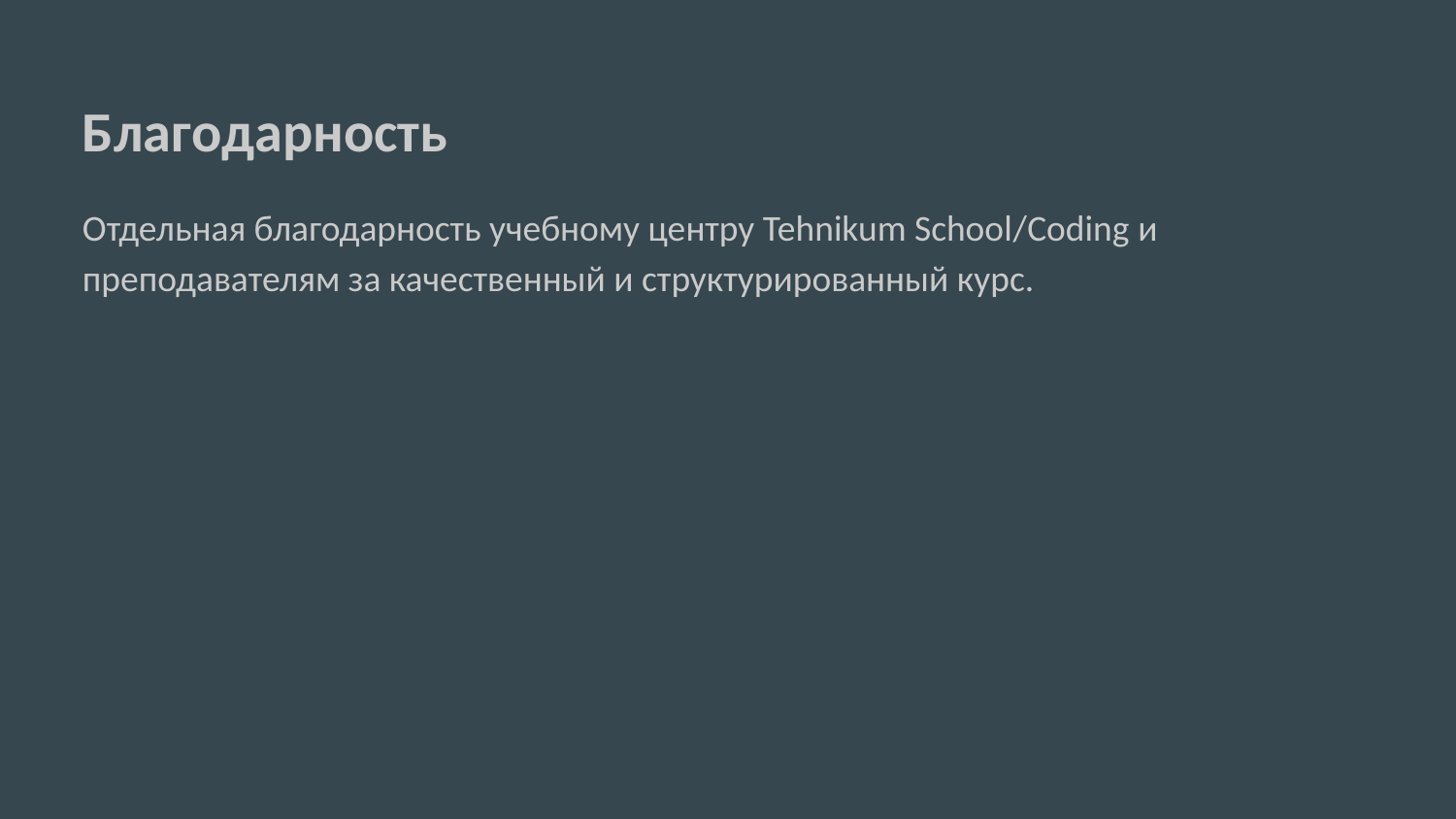

# Благодарность
Отдельная благодарность учебному центру Tehnikum School/Coding и преподавателям за качественный и структурированный курс.